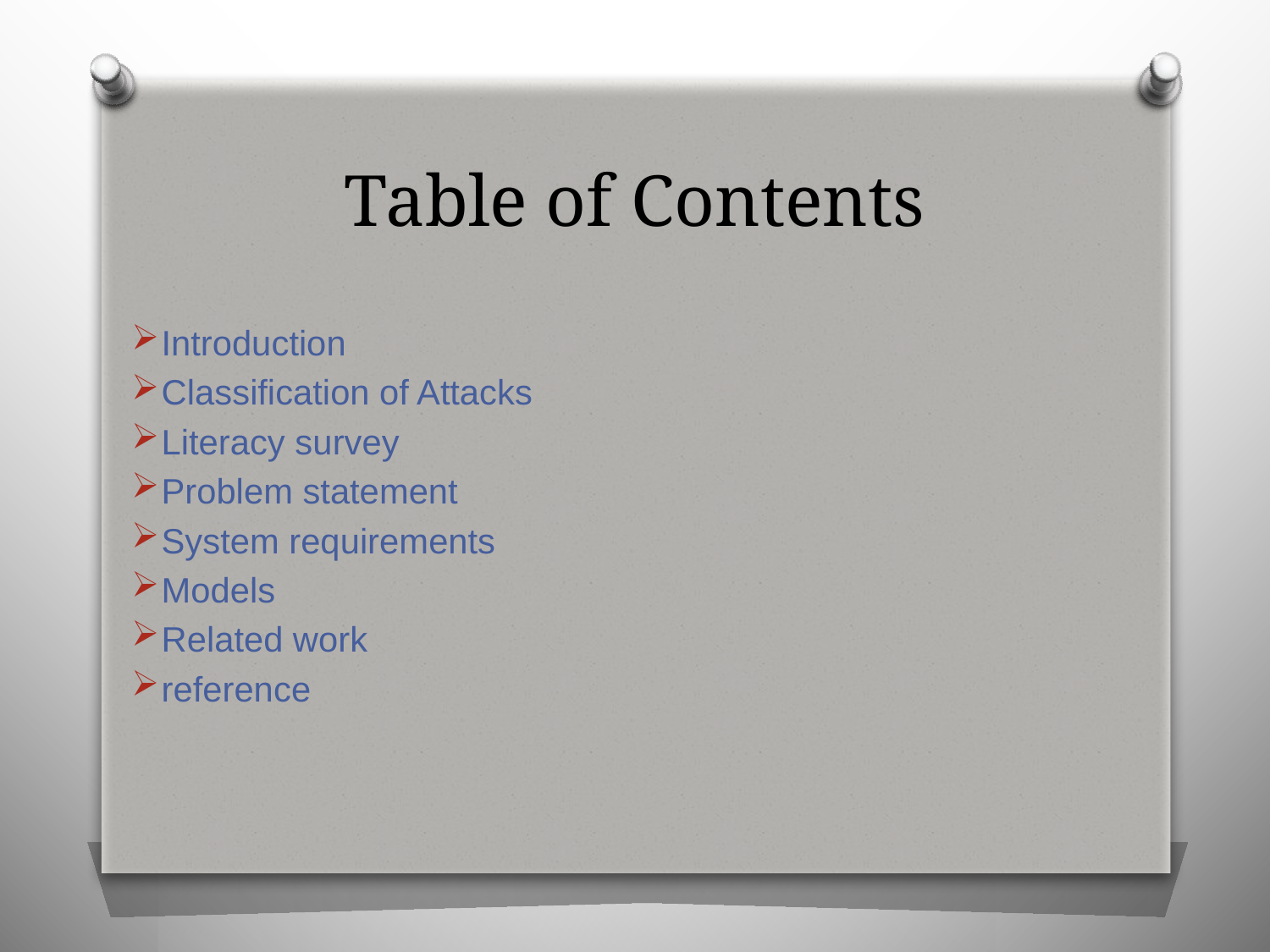

# Table of Contents
Introduction
Classification of Attacks
Literacy survey
Problem statement
System requirements
Models
Related work
reference